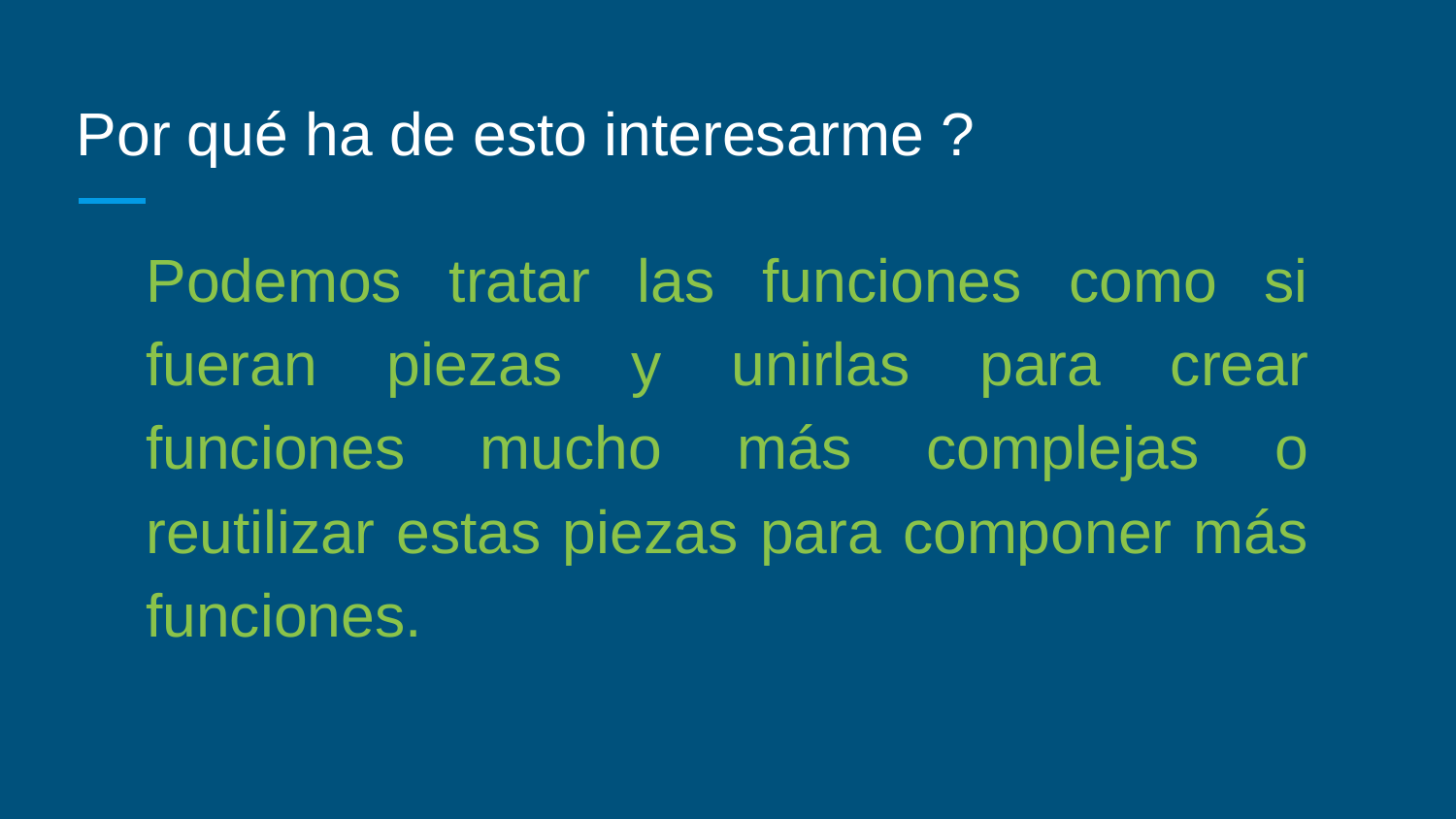

# Por qué ha de esto interesarme ?
Podemos tratar las funciones como si fueran piezas y unirlas para crear funciones mucho más complejas o reutilizar estas piezas para componer más funciones.